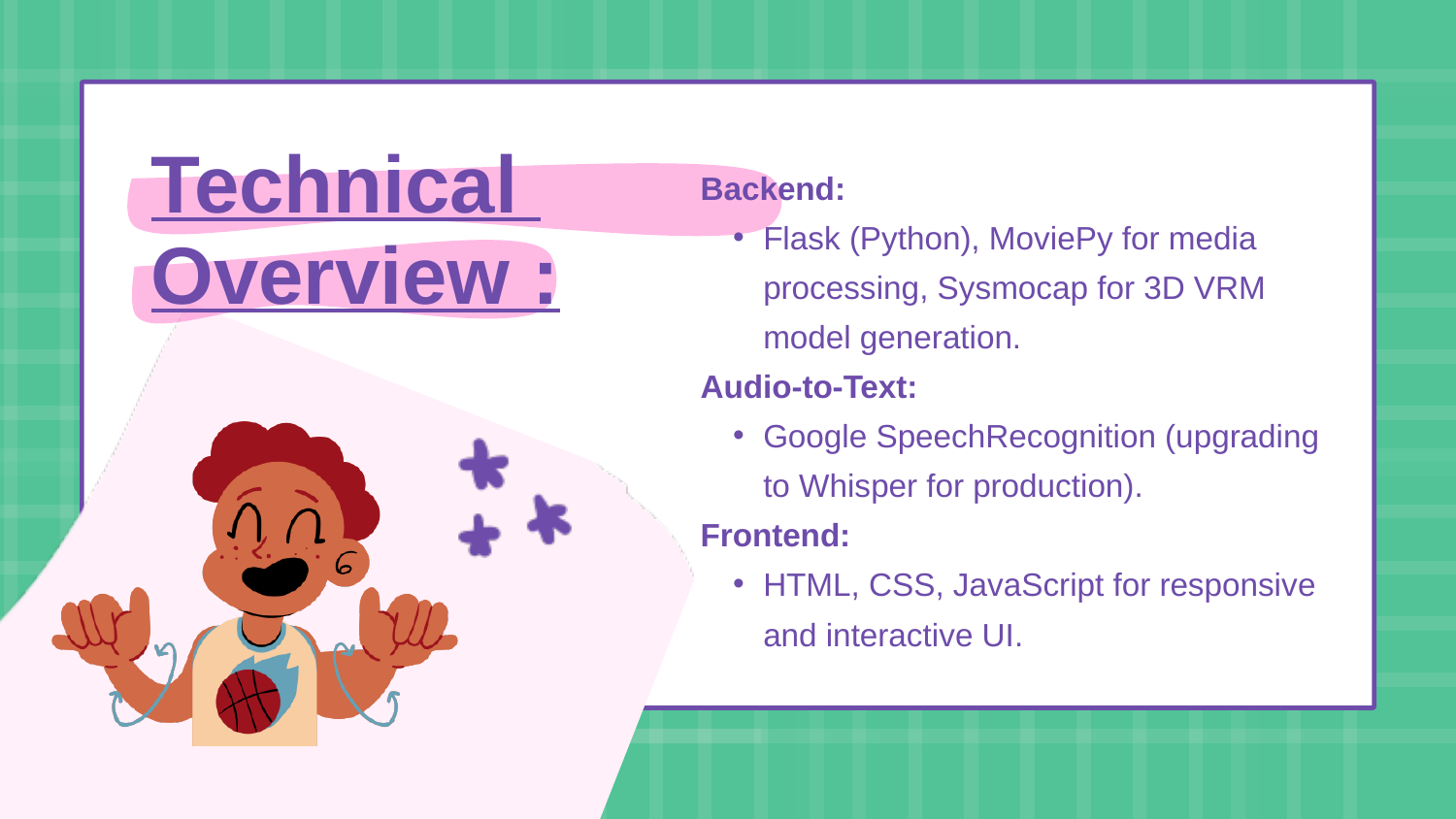

Technical
Overview :

Backend:
Flask (Python), MoviePy for media processing, Sysmocap for 3D VRM model generation.
Audio-to-Text:
Google SpeechRecognition (upgrading to Whisper for production).
Frontend:
HTML, CSS, JavaScript for responsive and interactive UI.